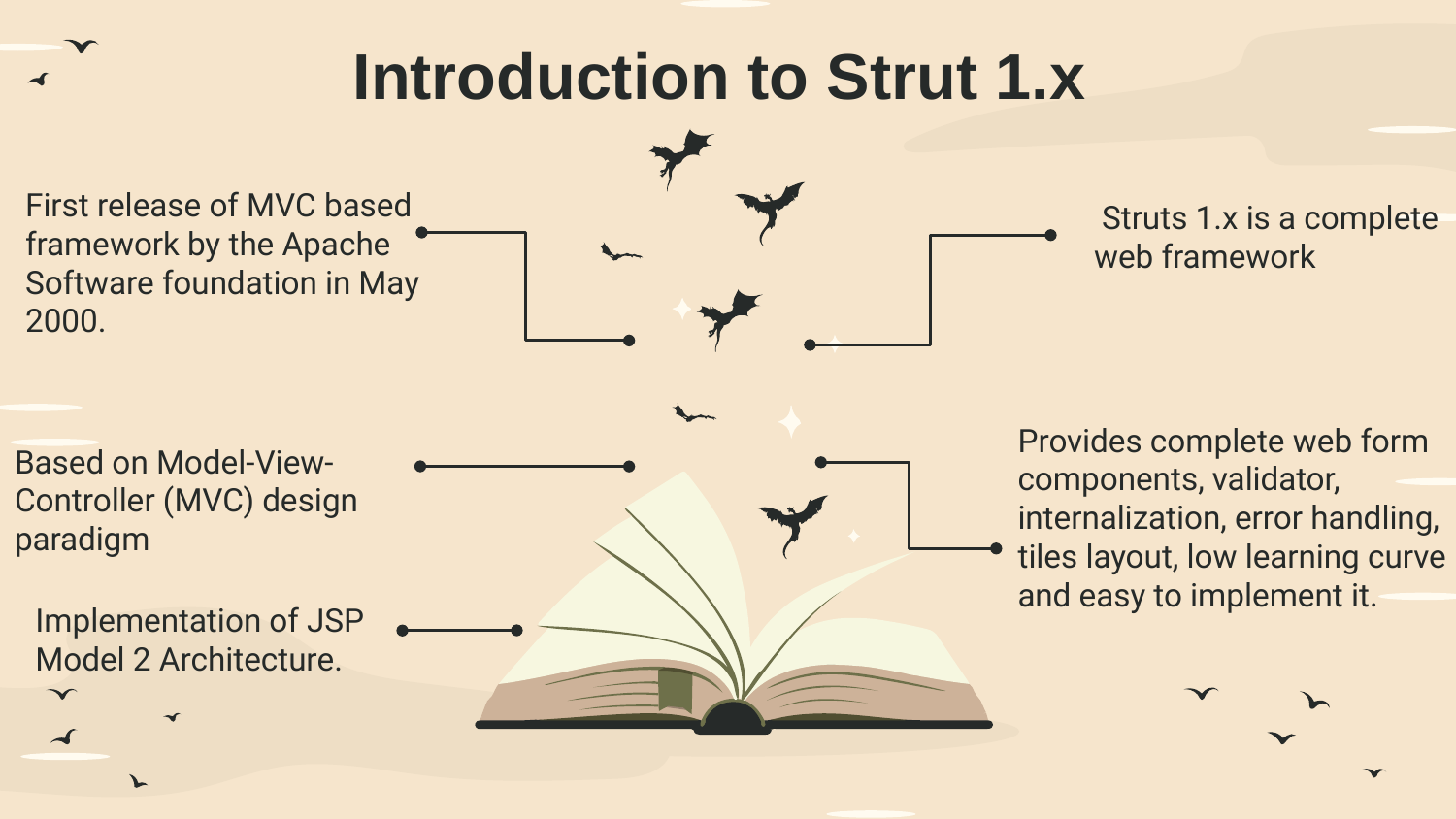

# Introduction to Strut 1.x

First release of MVC based framework by the Apache Software foundation in May 2000.

 Struts 1.x is a complete web framework

Provides complete web form components, validator, internalization, error handling, tiles layout, low learning curve and easy to implement it.
Based on Model-View-Controller (MVC) design paradigm

Implementation of JSP Model 2 Architecture.